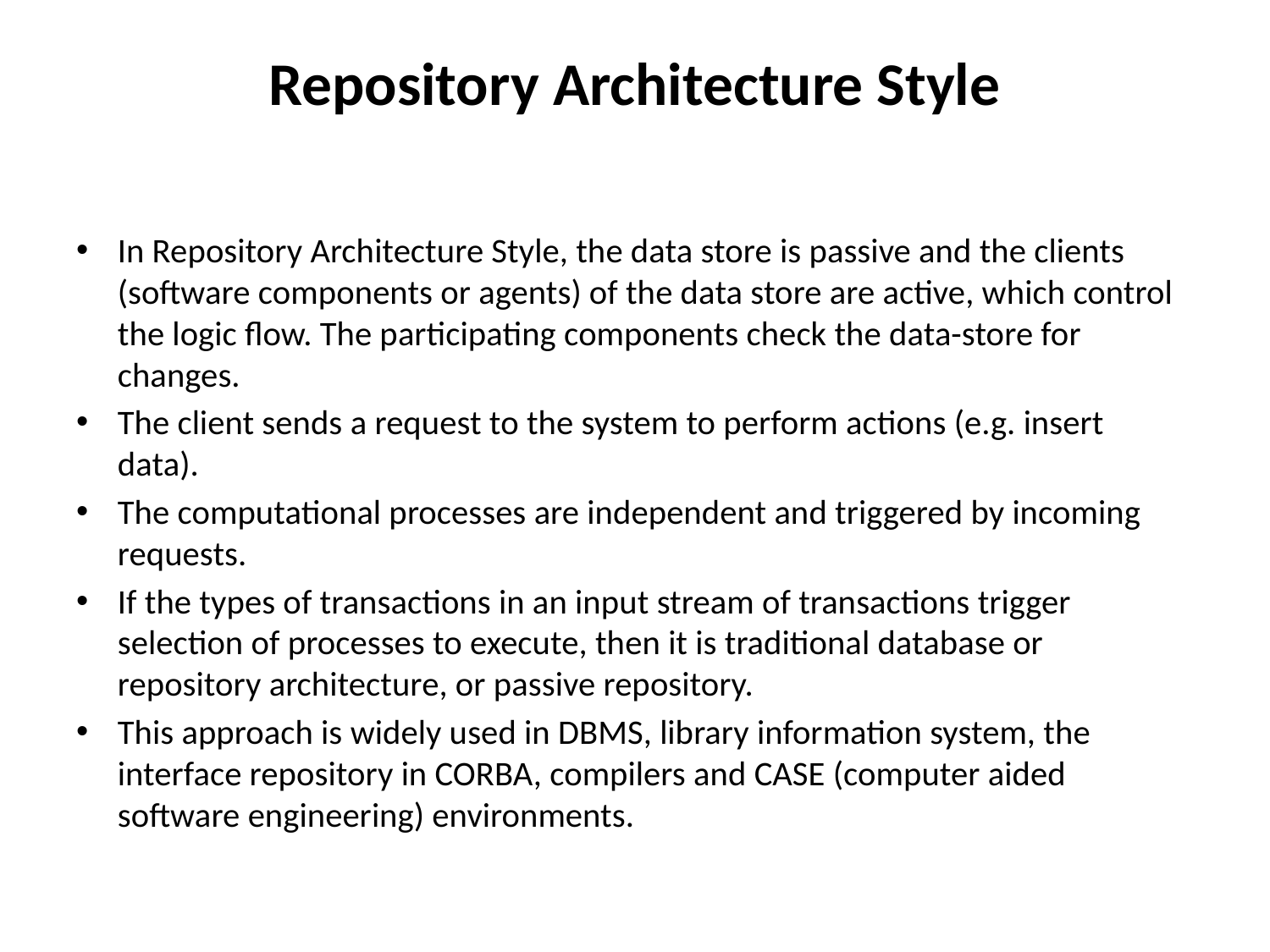

# Repository Architecture Style
In Repository Architecture Style, the data store is passive and the clients (software components or agents) of the data store are active, which control the logic flow. The participating components check the data-store for changes.
The client sends a request to the system to perform actions (e.g. insert data).
The computational processes are independent and triggered by incoming requests.
If the types of transactions in an input stream of transactions trigger selection of processes to execute, then it is traditional database or repository architecture, or passive repository.
This approach is widely used in DBMS, library information system, the interface repository in CORBA, compilers and CASE (computer aided software engineering) environments.